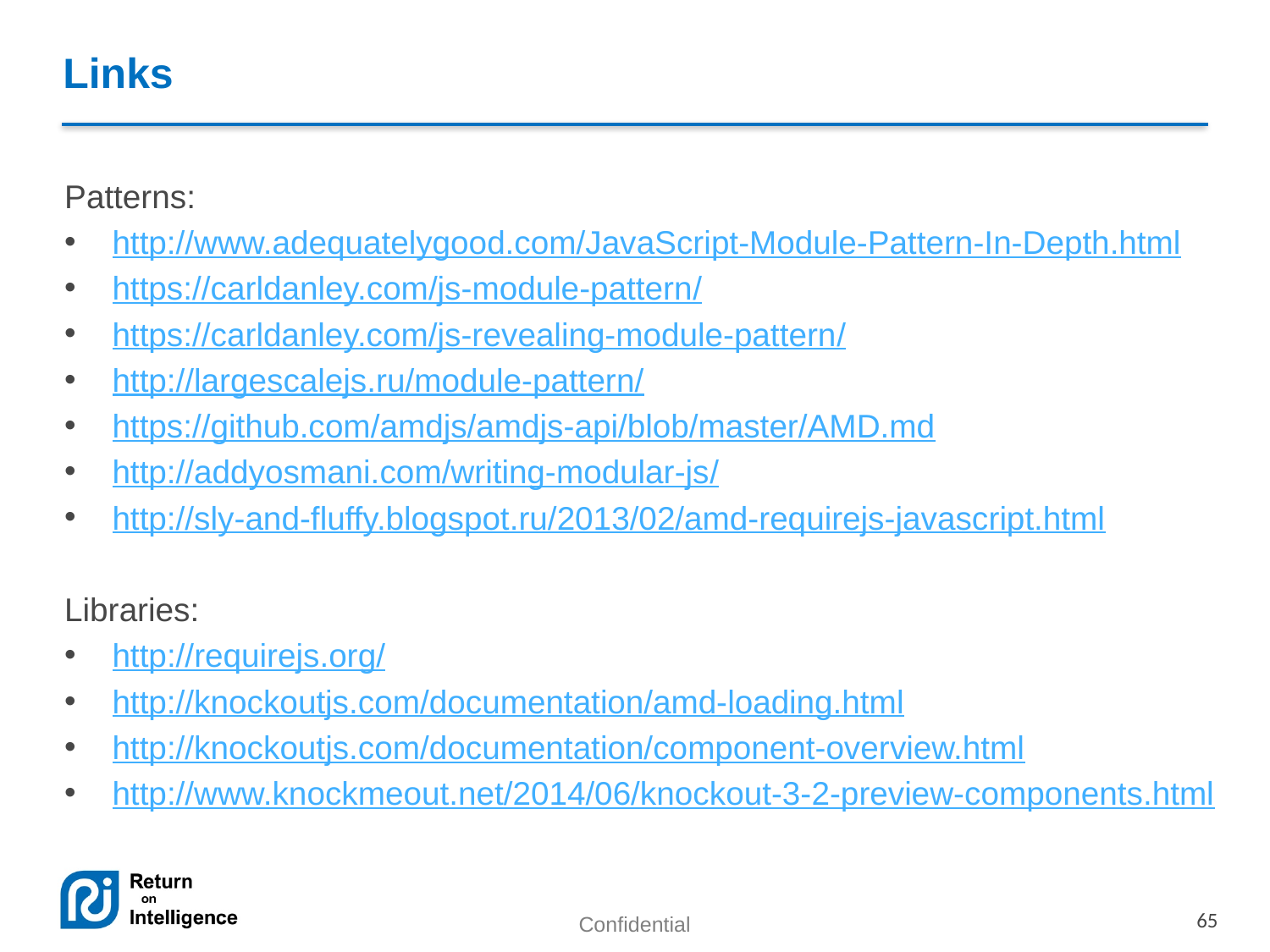

# Links
Patterns:
http://www.adequatelygood.com/JavaScript-Module-Pattern-In-Depth.html
https://carldanley.com/js-module-pattern/
https://carldanley.com/js-revealing-module-pattern/
http://largescalejs.ru/module-pattern/
https://github.com/amdjs/amdjs-api/blob/master/AMD.md
http://addyosmani.com/writing-modular-js/
http://sly-and-fluffy.blogspot.ru/2013/02/amd-requirejs-javascript.html

Libraries:
http://requirejs.org/
http://knockoutjs.com/documentation/amd-loading.html
http://knockoutjs.com/documentation/component-overview.html
http://www.knockmeout.net/2014/06/knockout-3-2-preview-components.html